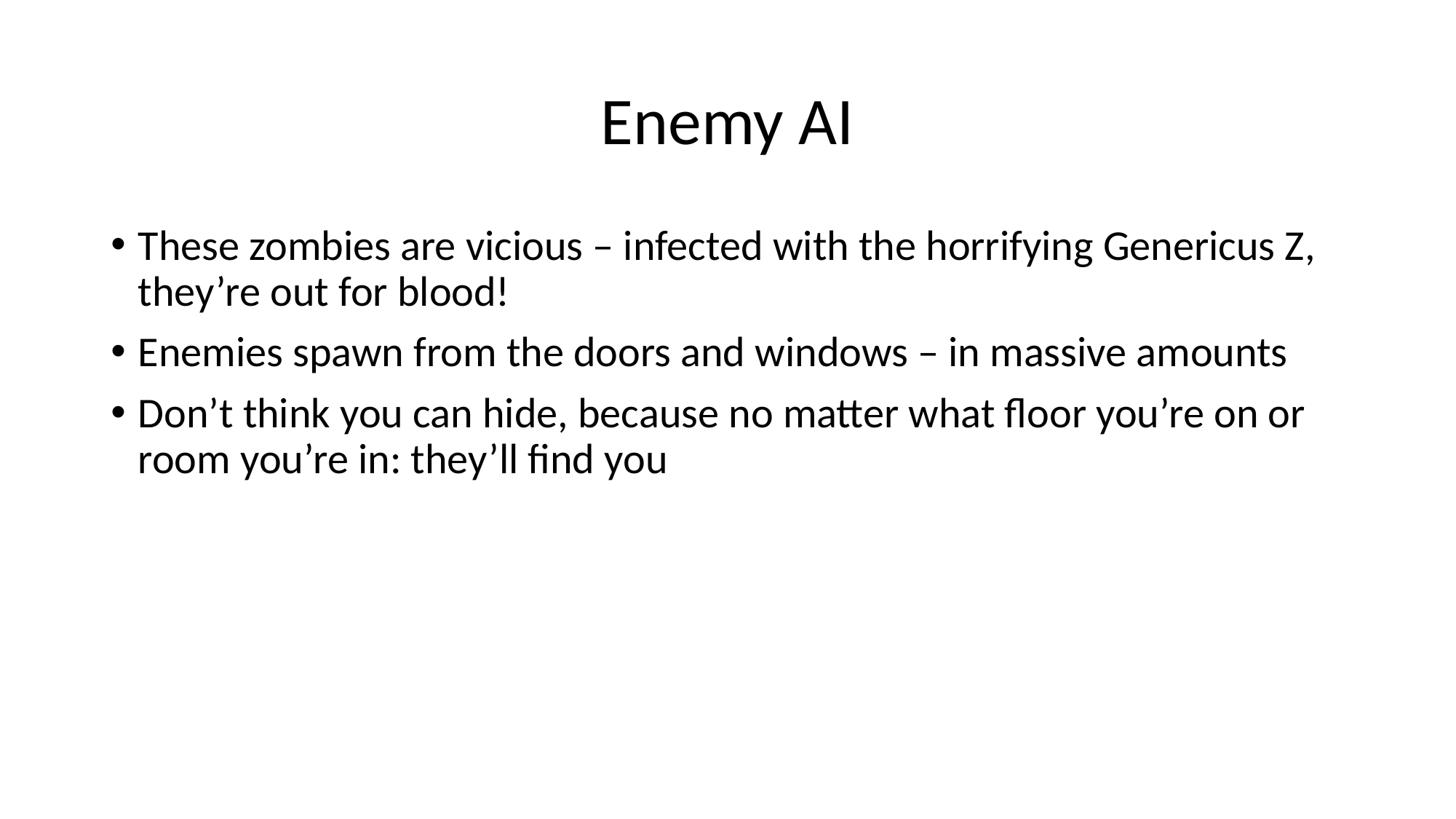

# Enemy AI
These zombies are vicious – infected with the horrifying Genericus Z, they’re out for blood!
Enemies spawn from the doors and windows – in massive amounts
Don’t think you can hide, because no matter what floor you’re on or room you’re in: they’ll find you